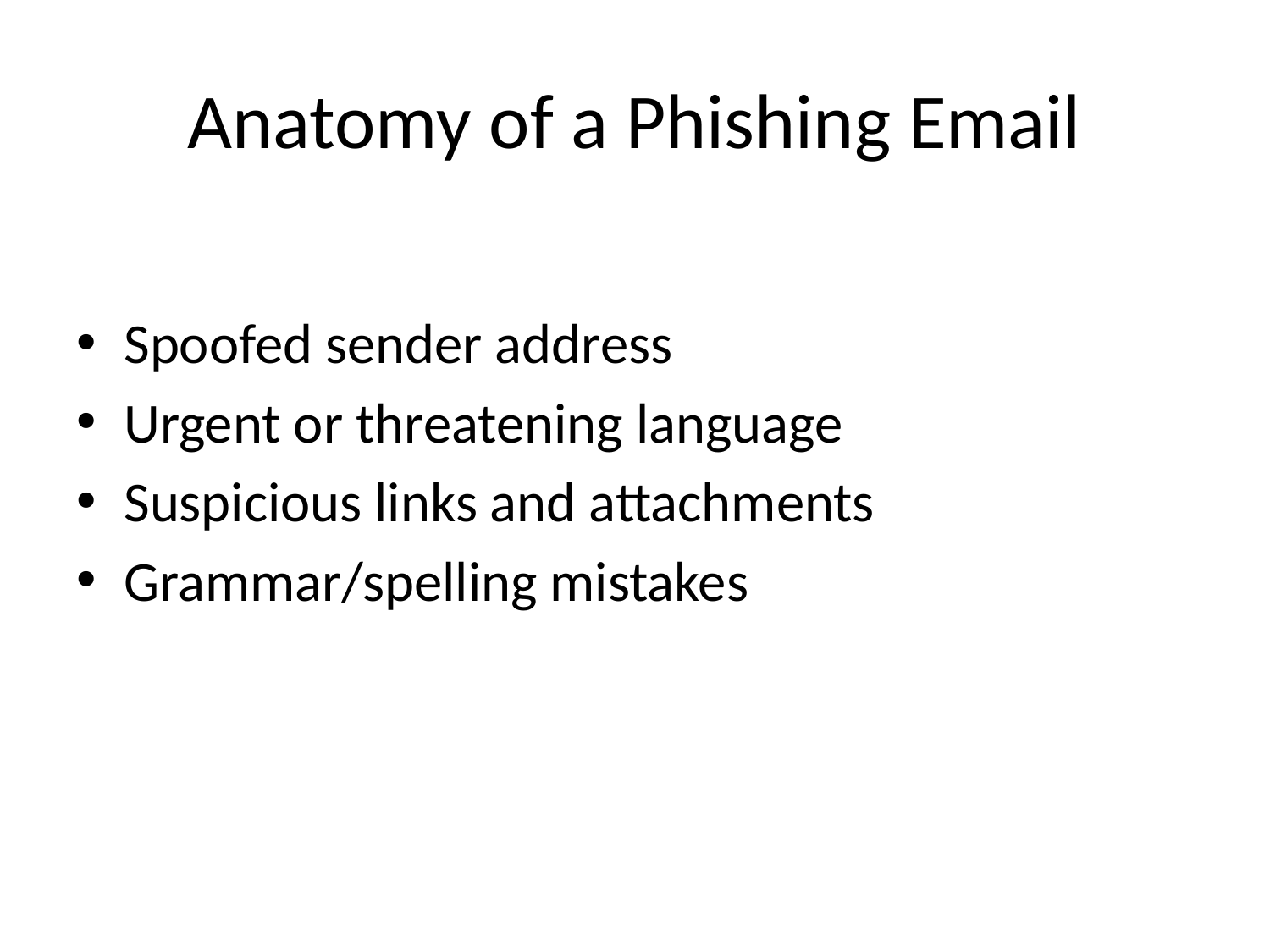

# Anatomy of a Phishing Email

Spoofed sender address
Urgent or threatening language
Suspicious links and attachments
Grammar/spelling mistakes